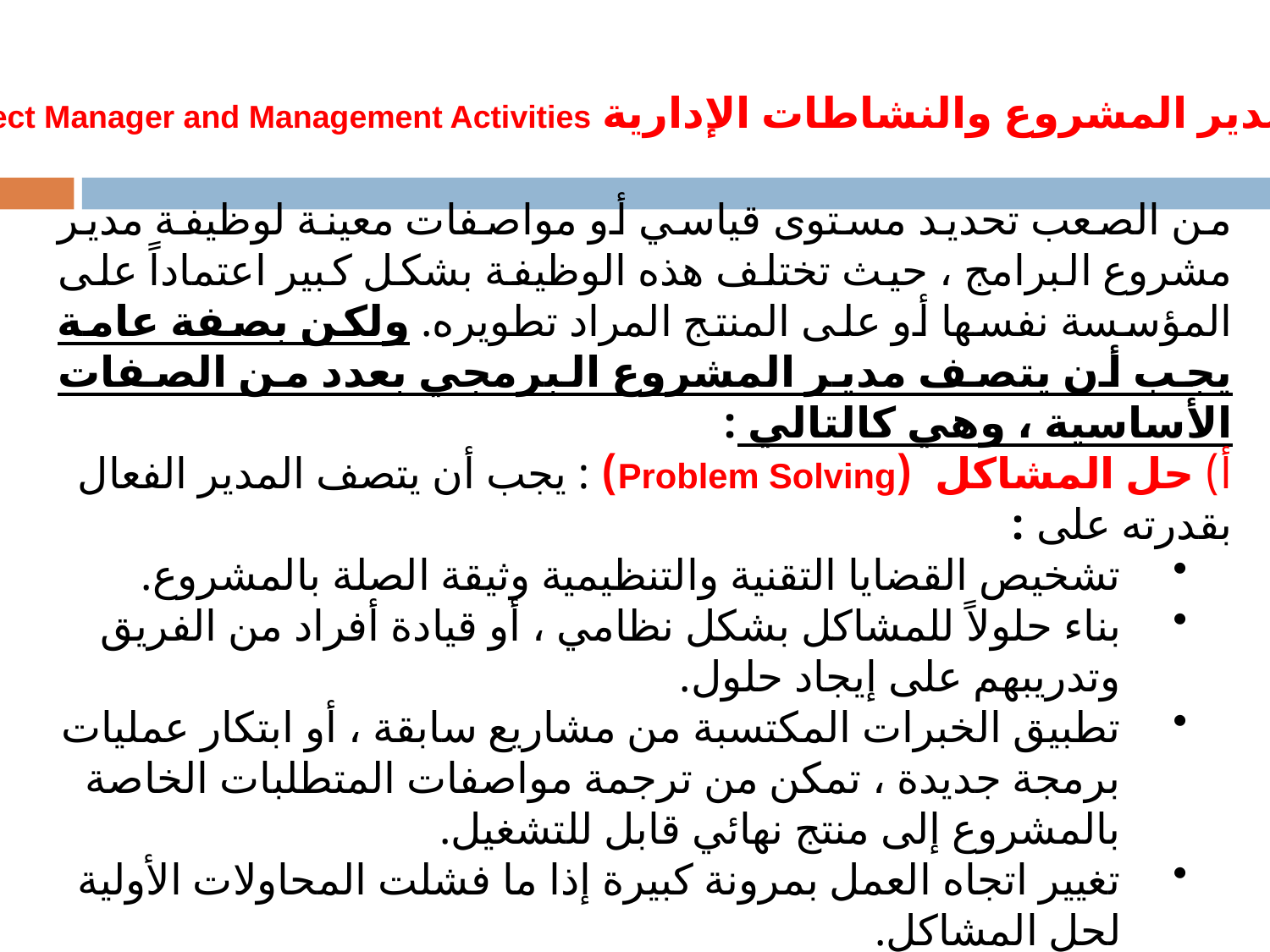

الوحدة الثالثة – الفصل التاسع – صياغة البرامج- لغات البرمجة
1. مدير المشروع والنشاطات الإدارية Project Manager and Management Activities
من الصعب تحديد مستوى قياسي أو مواصفات معينة لوظيفة مدير مشروع البرامج ، حيث تختلف هذه الوظيفة بشكل كبير اعتماداً على المؤسسة نفسها أو على المنتج المراد تطويره. ولكن بصفة عامة يجب أن يتصف مدير المشروع البرمجي بعدد من الصفات الأساسية ، وهي كالتالي :
أ) حل المشاكل  (Problem Solving) : يجب أن يتصف المدير الفعال بقدرته على :
تشخيص القضايا التقنية والتنظيمية وثيقة الصلة بالمشروع.
بناء حلولاً للمشاكل بشكل نظامي ، أو قيادة أفراد من الفريق وتدريبهم على إيجاد حلول.
تطبيق الخبرات المكتسبة من مشاريع سابقة ، أو ابتكار عمليات برمجة جديدة ، تمكن من ترجمة مواصفات المتطلبات الخاصة بالمشروع إلى منتج نهائي قابل للتشغيل.
تغيير اتجاه العمل بمرونة كبيرة إذا ما فشلت المحاولات الأولية لحل المشاكل.
ب) الهوية الإدارية (Managerial Identity) : يجب على مدير المشروع الجيد أن يدير أمور المشروع باحترافية وبثقة تولد شعور بالاطمئنان لباقي أفراد الفريق ،  مما يجعلهم أن يبرزوا مواهبهم وانتمائهم للمشروع.